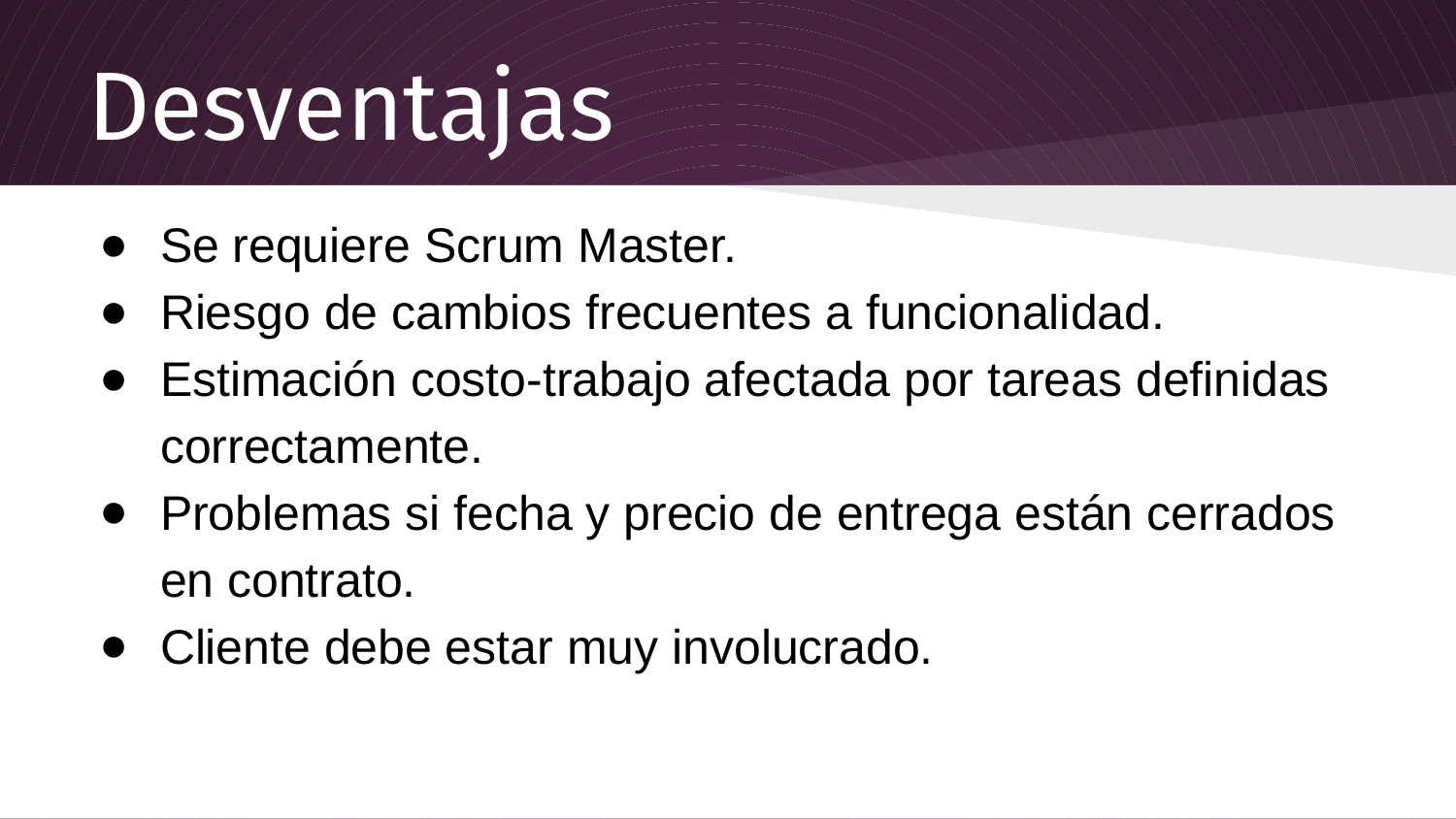

# Desventajas
Se requiere Scrum Master.
Riesgo de cambios frecuentes a funcionalidad.
Estimación costo-trabajo afectada por tareas definidas correctamente.
Problemas si fecha y precio de entrega están cerrados en contrato.
Cliente debe estar muy involucrado.